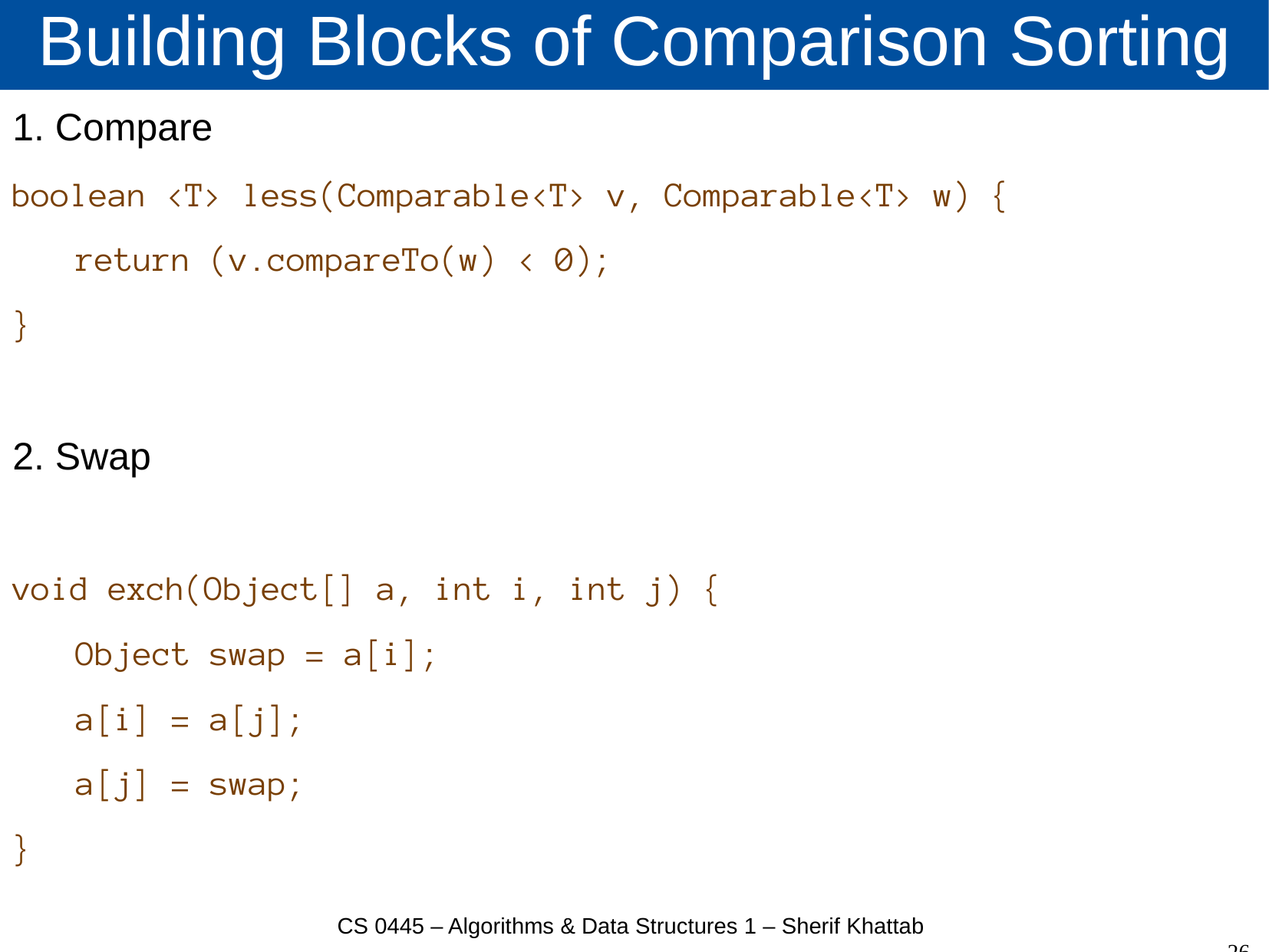

# Building Blocks of Comparison Sorting
1. Compare
boolean <T> less(Comparable<T> v, Comparable<T> w) {
return (v.compareTo(w) < 0);
}

2. Swap

void exch(Object[] a, int i, int j) {
Object swap = a[i];
a[i] = a[j];
a[j] = swap;
}

CS 0445 – Algorithms & Data Structures 1 – Sherif Khattab
26